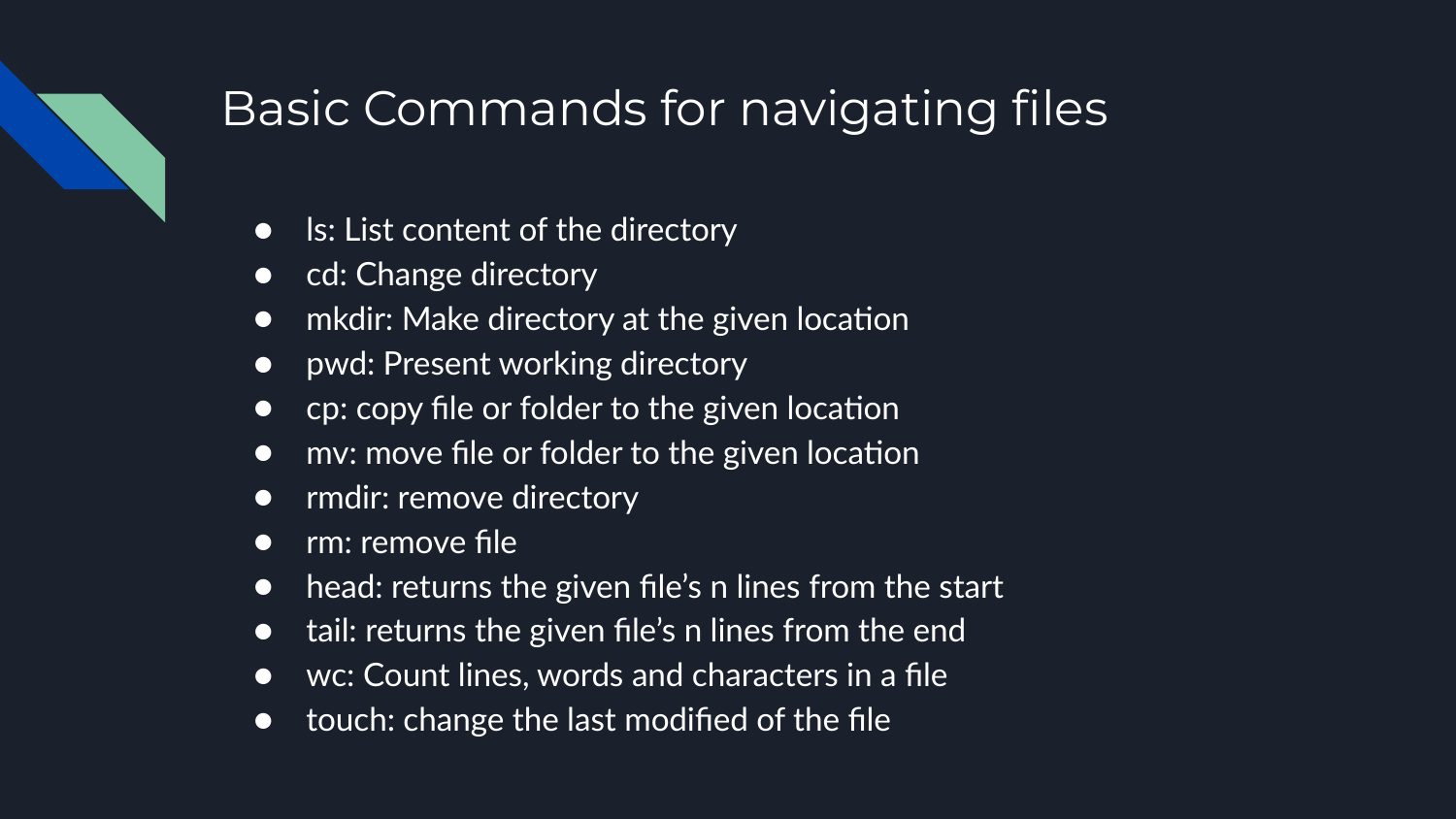

# Basic Commands for navigating files
ls: List content of the directory
cd: Change directory
mkdir: Make directory at the given location
pwd: Present working directory
cp: copy file or folder to the given location
mv: move file or folder to the given location
rmdir: remove directory
rm: remove file
head: returns the given file’s n lines from the start
tail: returns the given file’s n lines from the end
wc: Count lines, words and characters in a file
touch: change the last modified of the file